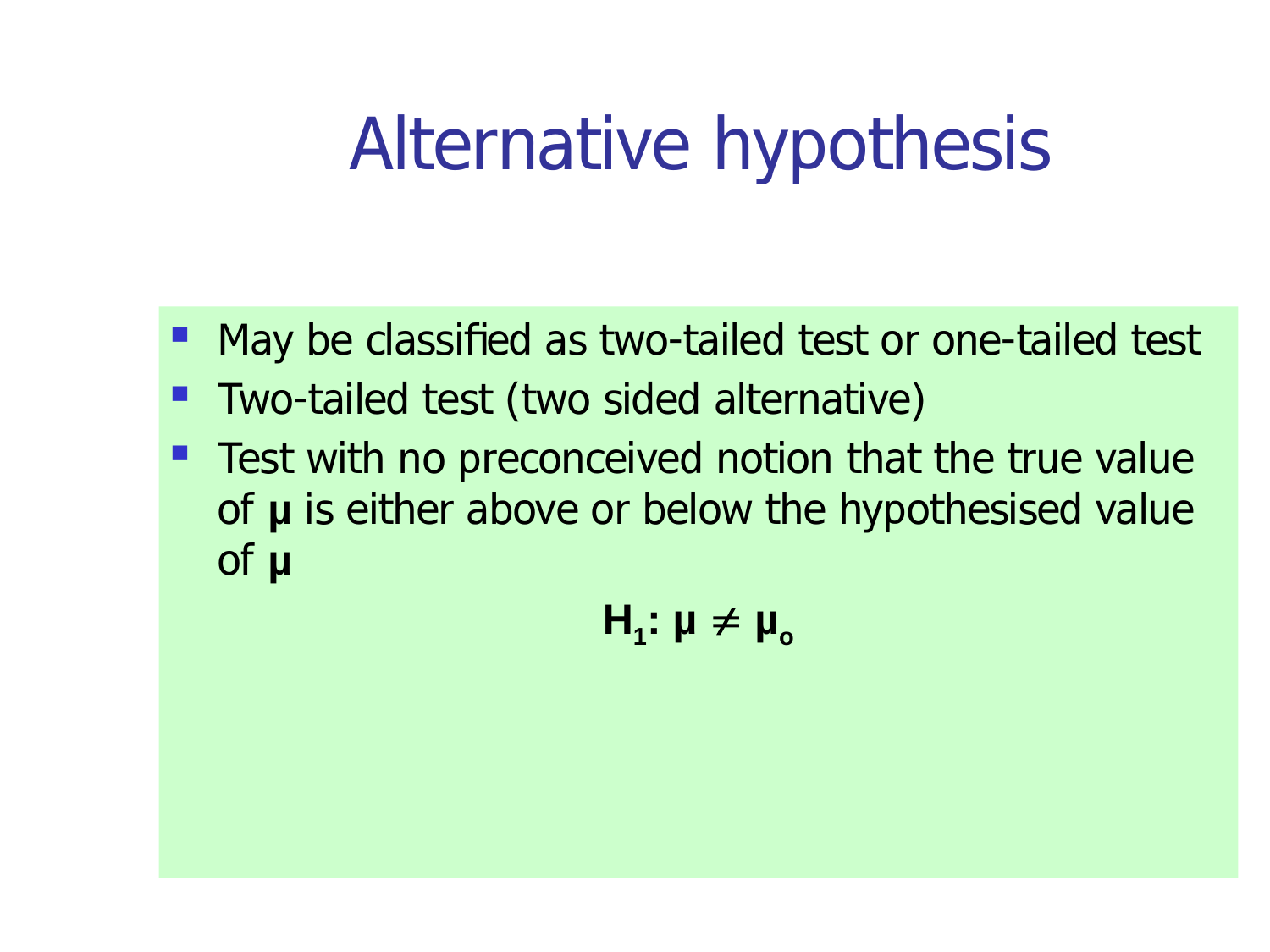

# Alternative hypothesis
May be classified as two-tailed test or one-tailed test
Two-tailed test (two sided alternative)
Test with no preconceived notion that the true value of µ is either above or below the hypothesised value of µ
H1: µ ≠ µo